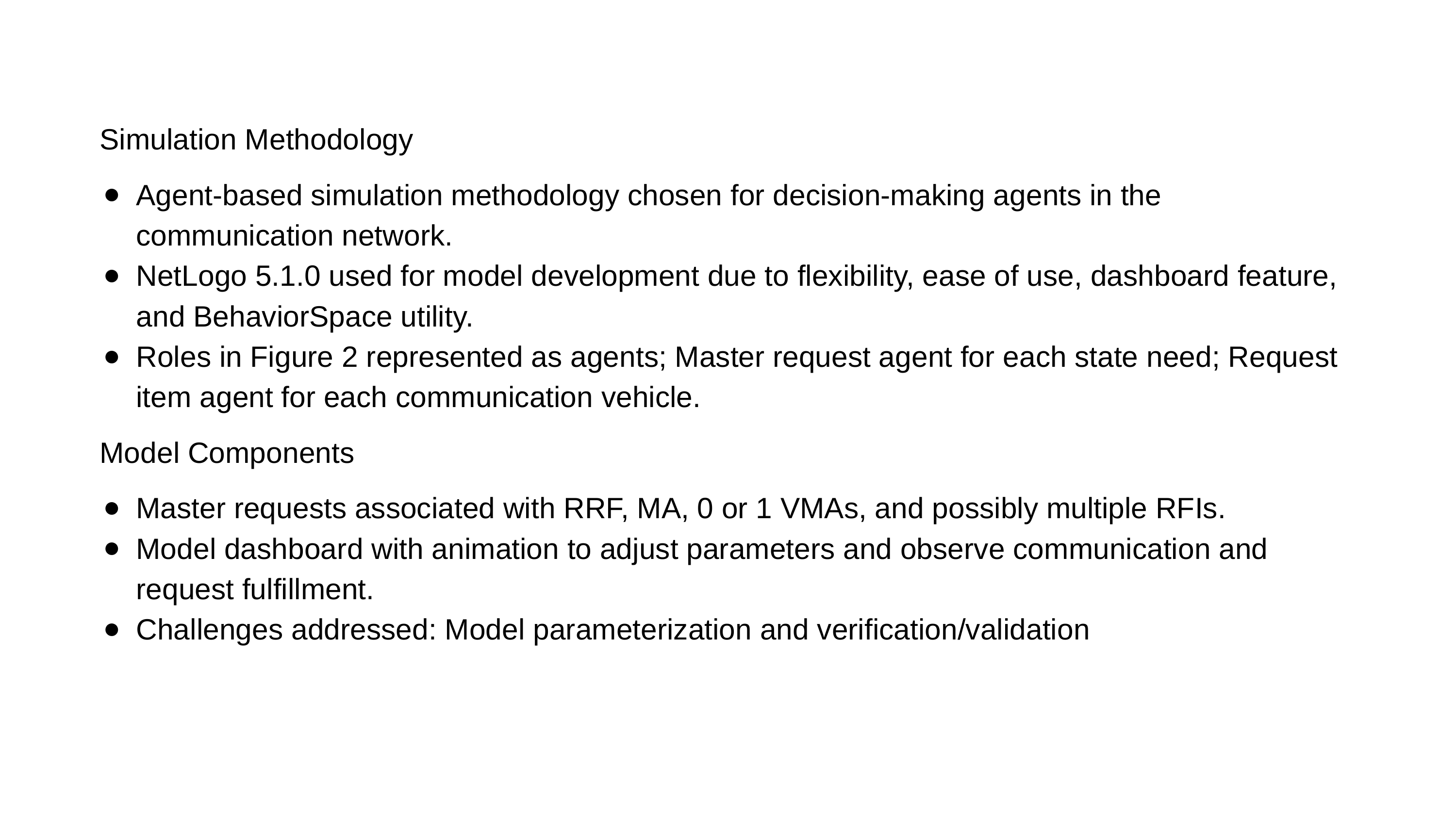

Simulation Methodology
Agent-based simulation methodology chosen for decision-making agents in the communication network.
NetLogo 5.1.0 used for model development due to flexibility, ease of use, dashboard feature, and BehaviorSpace utility.
Roles in Figure 2 represented as agents; Master request agent for each state need; Request item agent for each communication vehicle.
Model Components
Master requests associated with RRF, MA, 0 or 1 VMAs, and possibly multiple RFIs.
Model dashboard with animation to adjust parameters and observe communication and request fulfillment.
Challenges addressed: Model parameterization and verification/validation